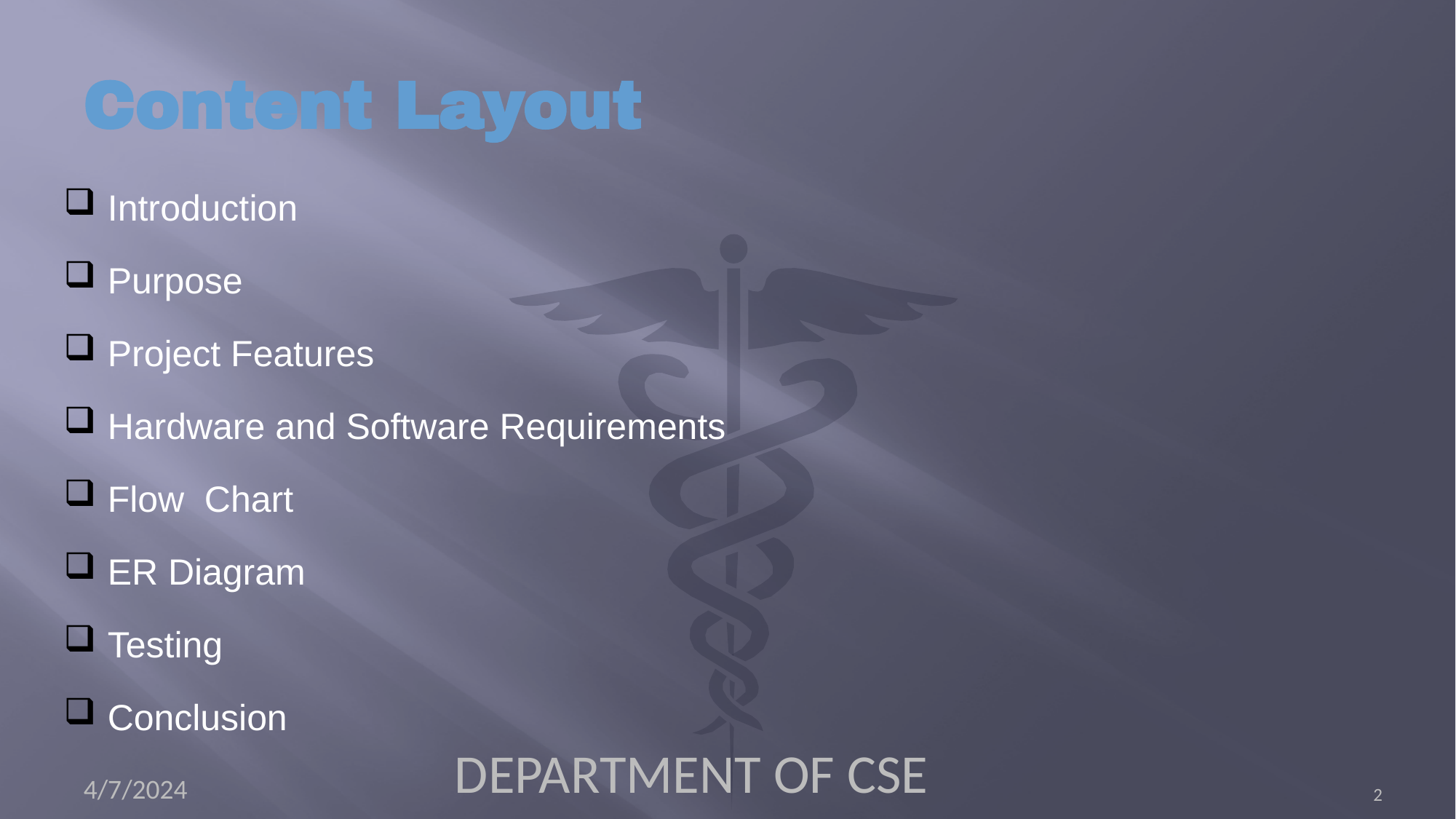

# Content Layout
Introduction
Purpose
Project Features
Hardware and Software Requirements
Flow  Chart
ER Diagram
Testing
Conclusion

4/7/2024
 DEPARTMENT OF CSE
2